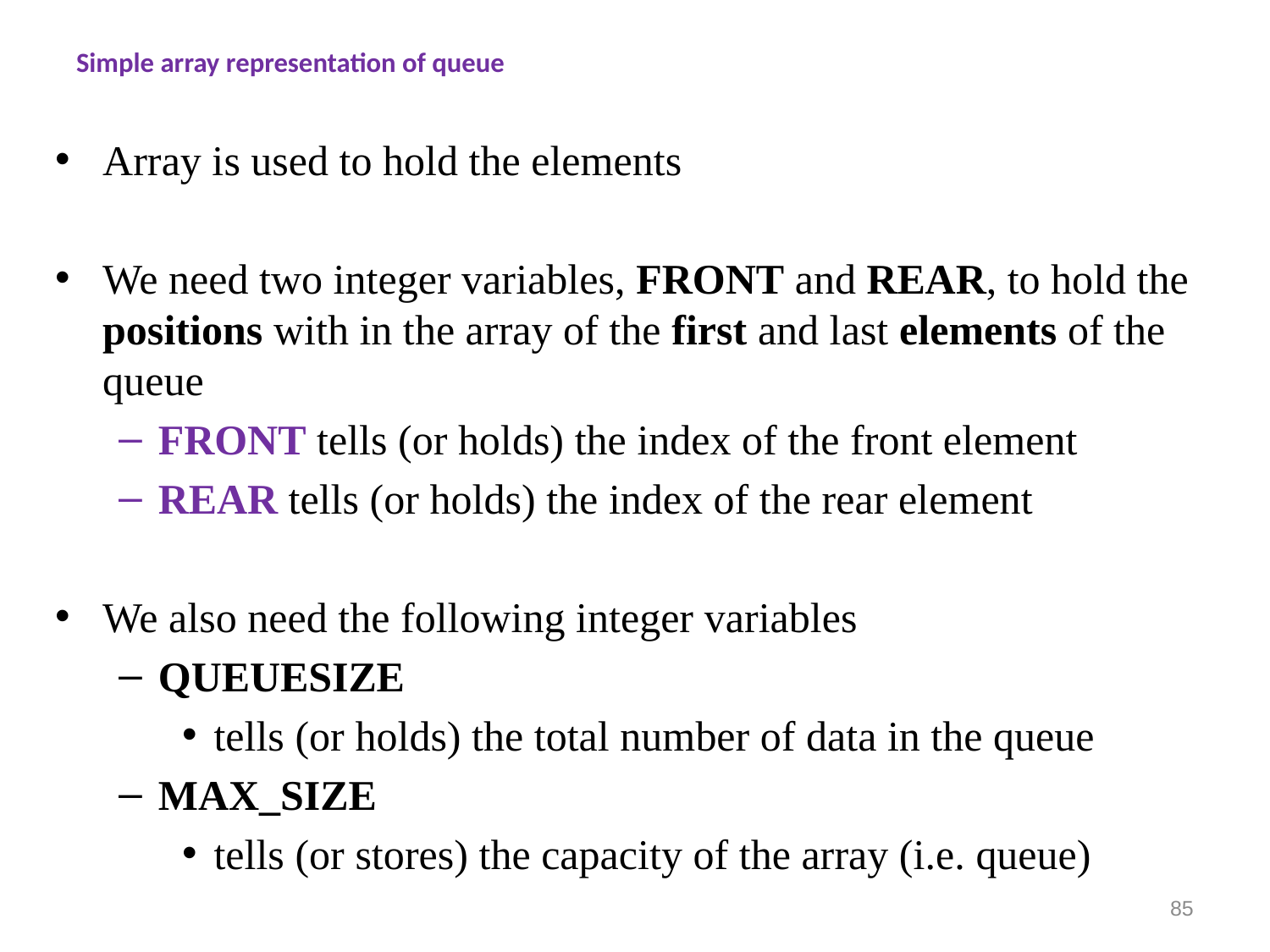

# Simple array representation of queue
Array is used to hold the elements

We need two integer variables, FRONT and REAR, to hold the positions with in the array of the first and last elements of the queue
FRONT tells (or holds) the index of the front element
REAR tells (or holds) the index of the rear element

We also need the following integer variables
QUEUESIZE
tells (or holds) the total number of data in the queue
MAX_SIZE
tells (or stores) the capacity of the array (i.e. queue)
85